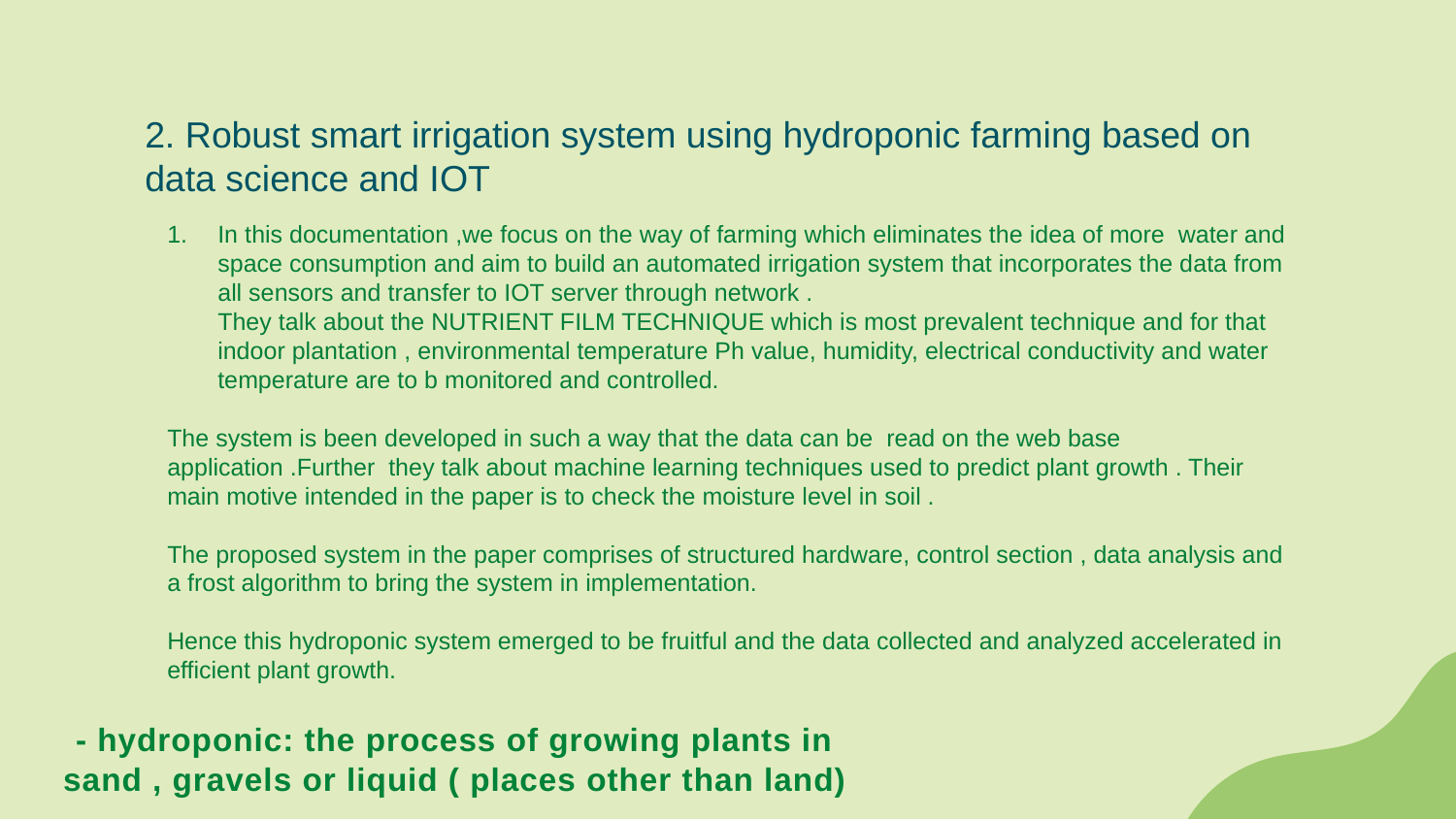

# 2. Robust smart irrigation system using hydroponic farming based on data science and IOT
In this documentation ,we focus on the way of farming which eliminates the idea of more  water and space consumption and aim to build an automated irrigation system that incorporates the data from all sensors and transfer to IOT server through network .
They talk about the NUTRIENT FILM TECHNIQUE which is most prevalent technique and for that indoor plantation , environmental temperature Ph value, humidity, electrical conductivity and water temperature are to b monitored and controlled.
The system is been developed in such a way that the data can be  read on the web base application .Further  they talk about machine learning techniques used to predict plant growth . Their main motive intended in the paper is to check the moisture level in soil .

The proposed system in the paper comprises of structured hardware, control section , data analysis and a frost algorithm to bring the system in implementation.

Hence this hydroponic system emerged to be fruitful and the data collected and analyzed accelerated in efficient plant growth.

- hydroponic: the process of growing plants in sand , gravels or liquid ( places other than land)